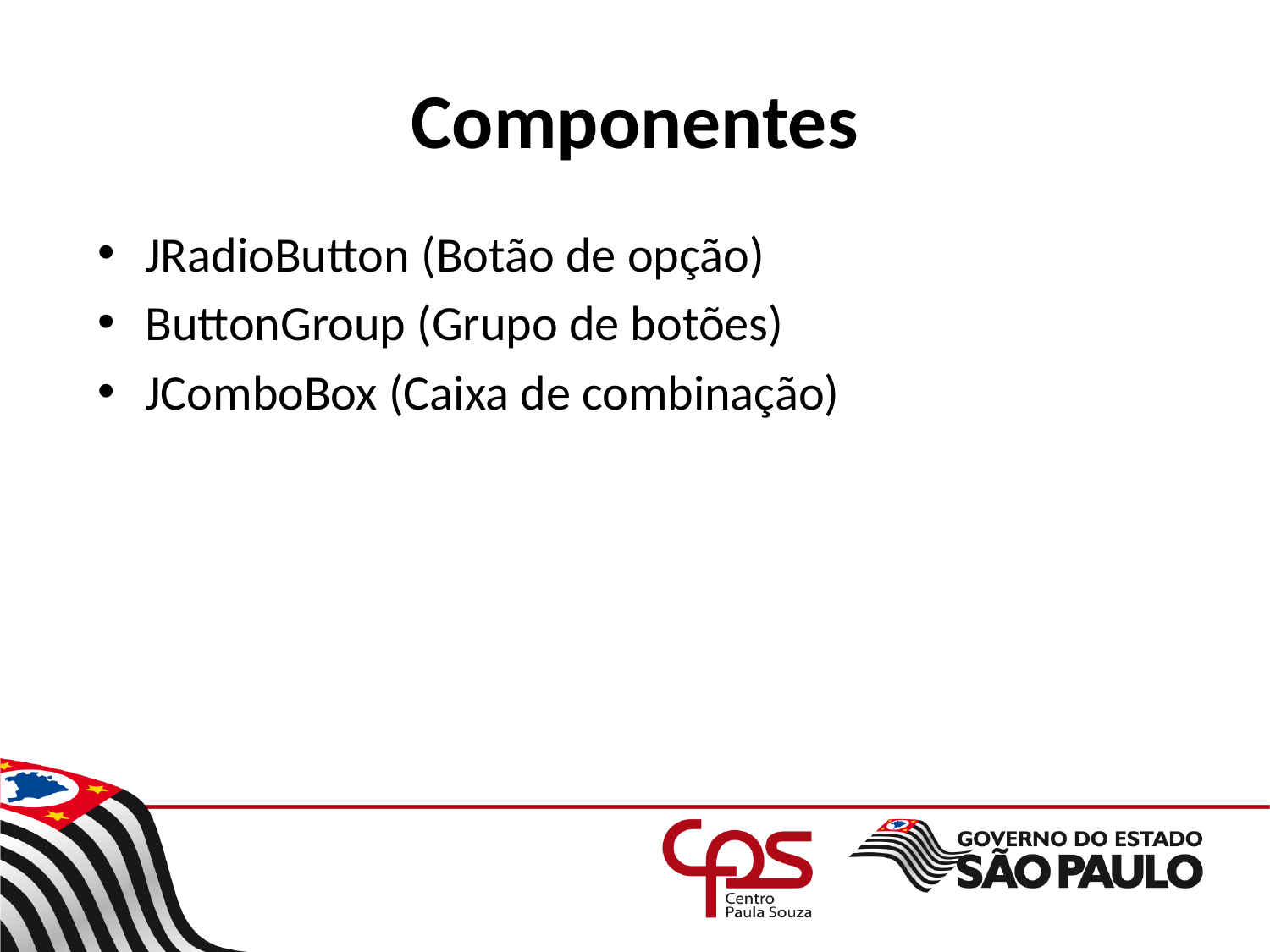

# Componentes
JRadioButton (Botão de opção)
ButtonGroup (Grupo de botões)
JComboBox (Caixa de combinação)